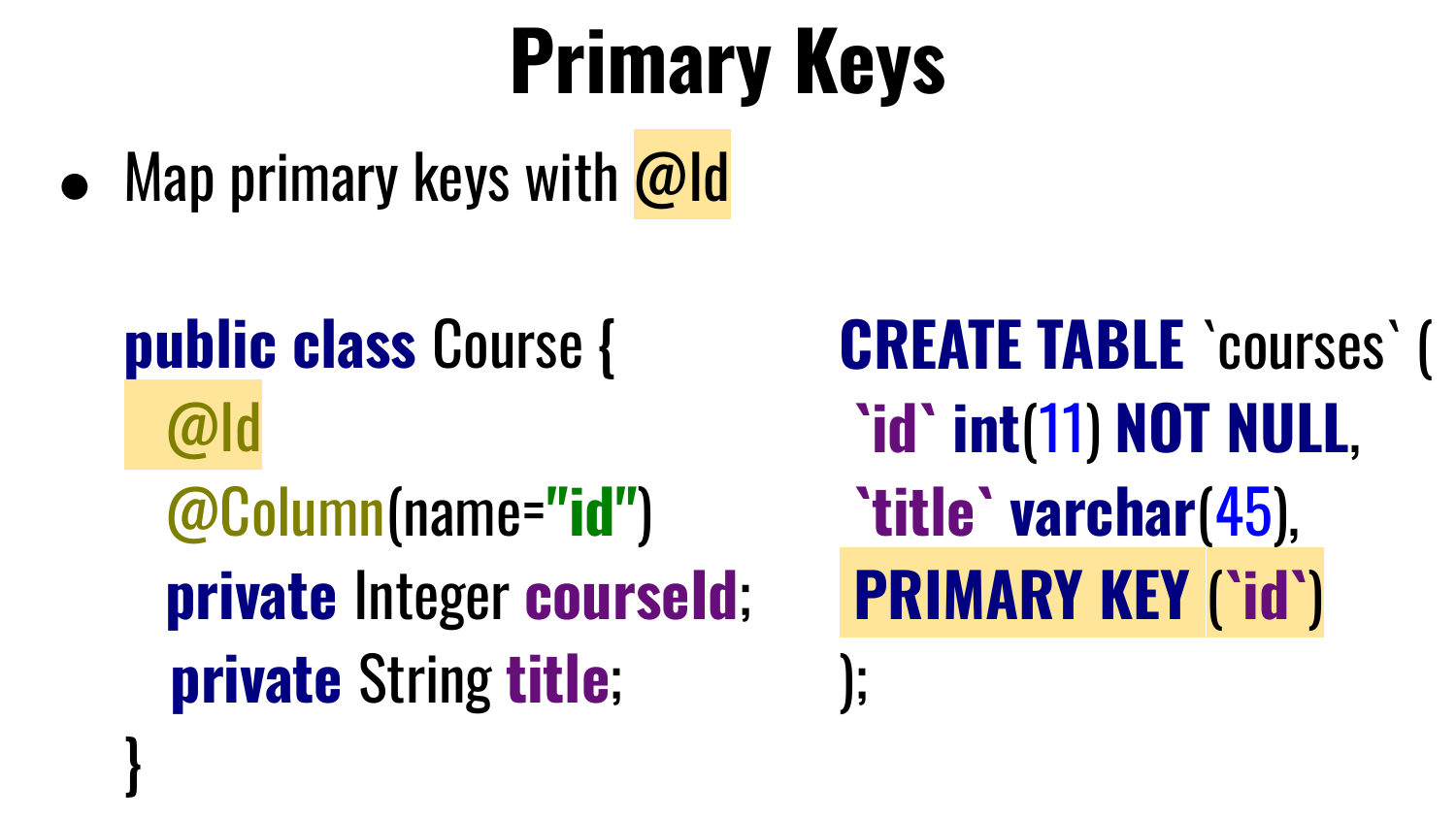

# Primary Keys
Map primary keys with @Id

public class Course {
   @Id
   @Column(name="id")
   private Integer courseId;
   private String title;
}
CREATE TABLE `courses` (
 `id` int(11) NOT NULL,
 `title` varchar(45),
 PRIMARY KEY (`id`)
);